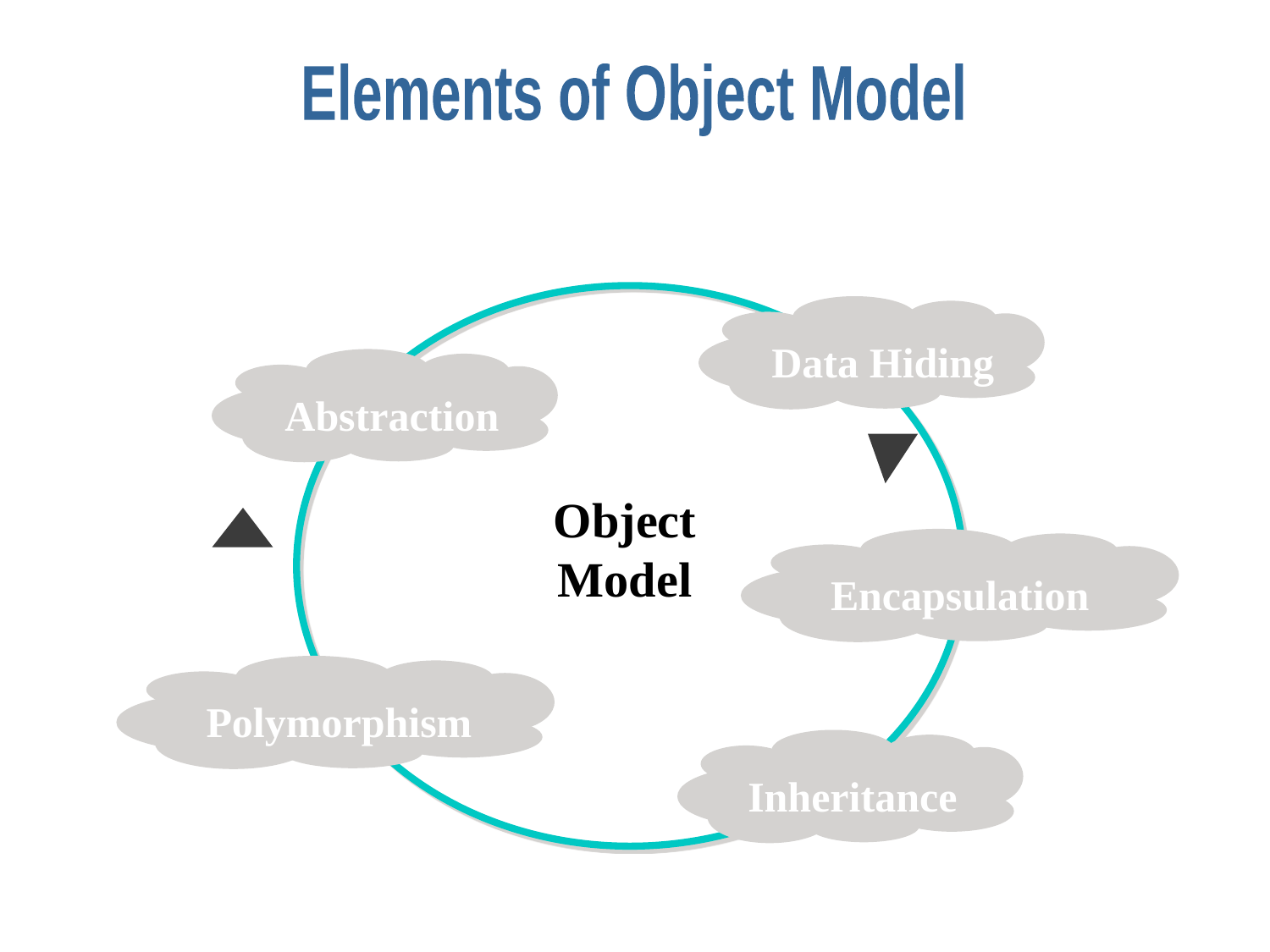

Elements of Object Model

Data Hiding

Abstraction

Object
Model

Encapsulation

Polymorphism

Inheritance